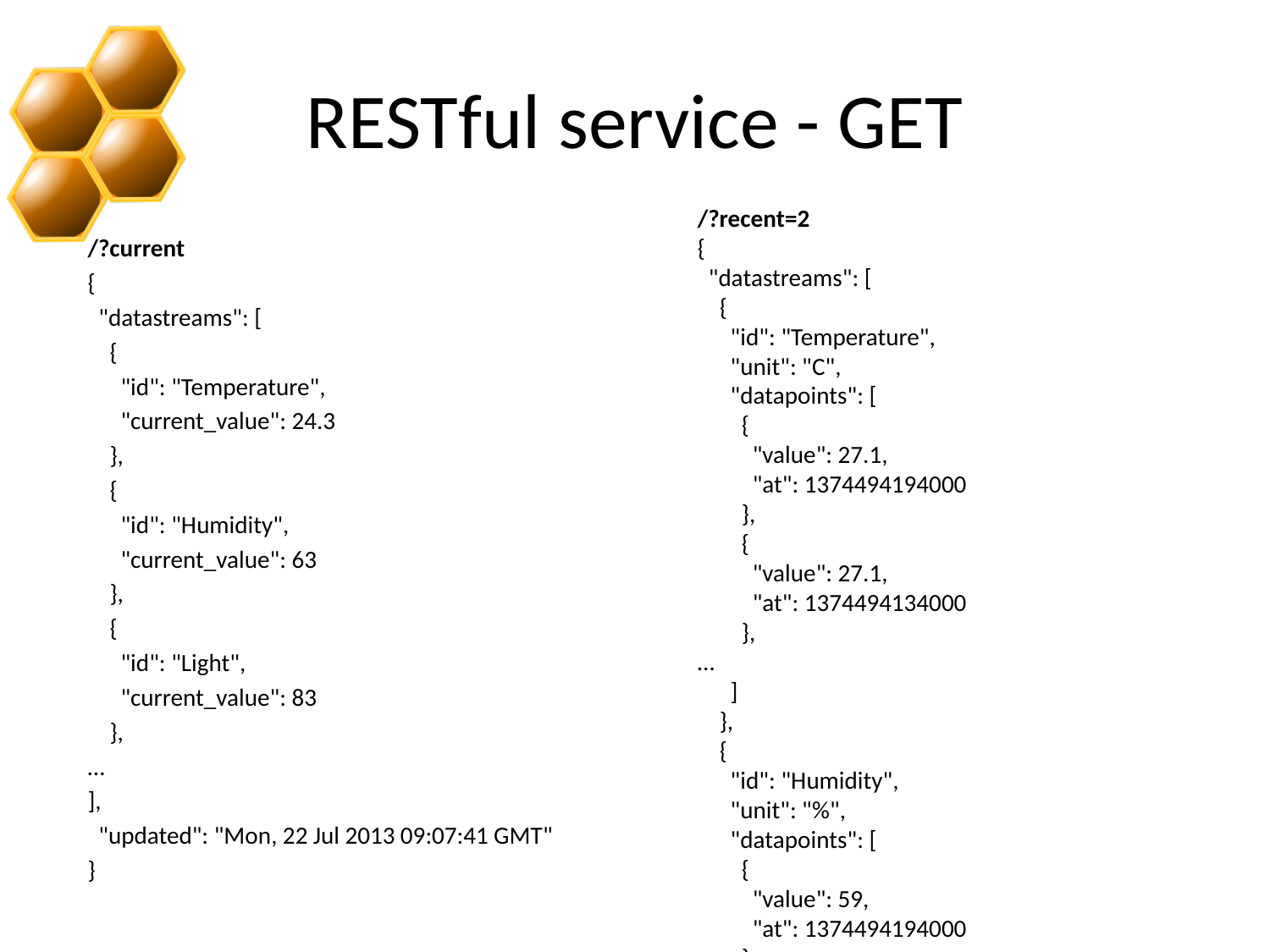

# RESTful service - GET
/?recent=2
{
  "datastreams": [
    {
      "id": "Temperature",
      "unit": "C",
      "datapoints": [
        {
          "value": 27.1,
          "at": 1374494194000
        },
        {
          "value": 27.1,
          "at": 1374494134000
        },
…
      ]
    },
    {
      "id": "Humidity",
      "unit": "%",
      "datapoints": [
        {
          "value": 59,
          "at": 1374494194000
        },
        {
          "value": 60,

  ],
  "updated": "Mon, 22 Jul 2013 11:56:34 GMT"
}
/?current
{
  "datastreams": [
    {
      "id": "Temperature",
      "current_value": 24.3
    },
    {
      "id": "Humidity",
      "current_value": 63
    },
    {
      "id": "Light",
      "current_value": 83
    },
…
],
  "updated": "Mon, 22 Jul 2013 09:07:41 GMT"
}